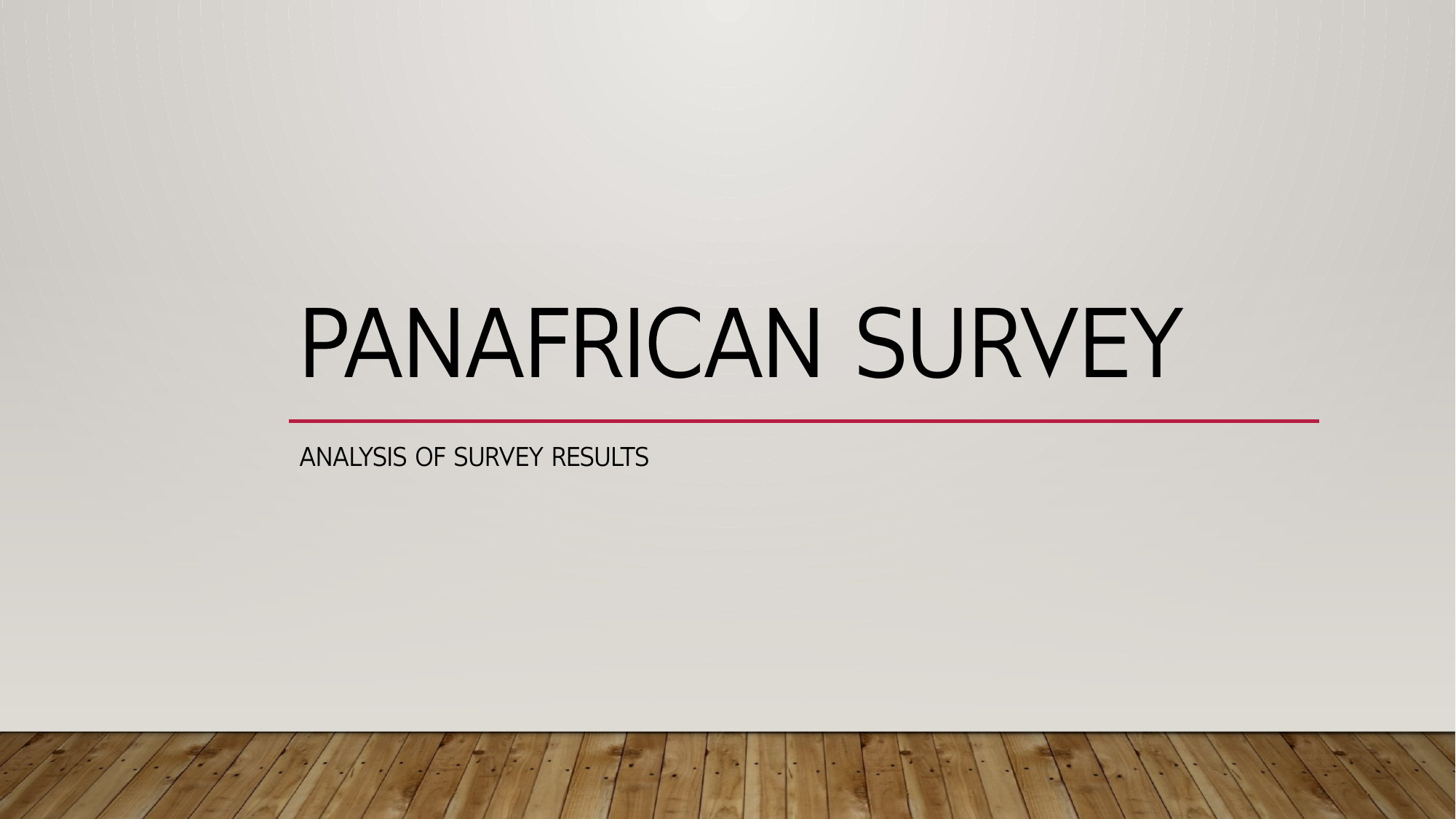

# Panafrican survey
Analysis of survey results